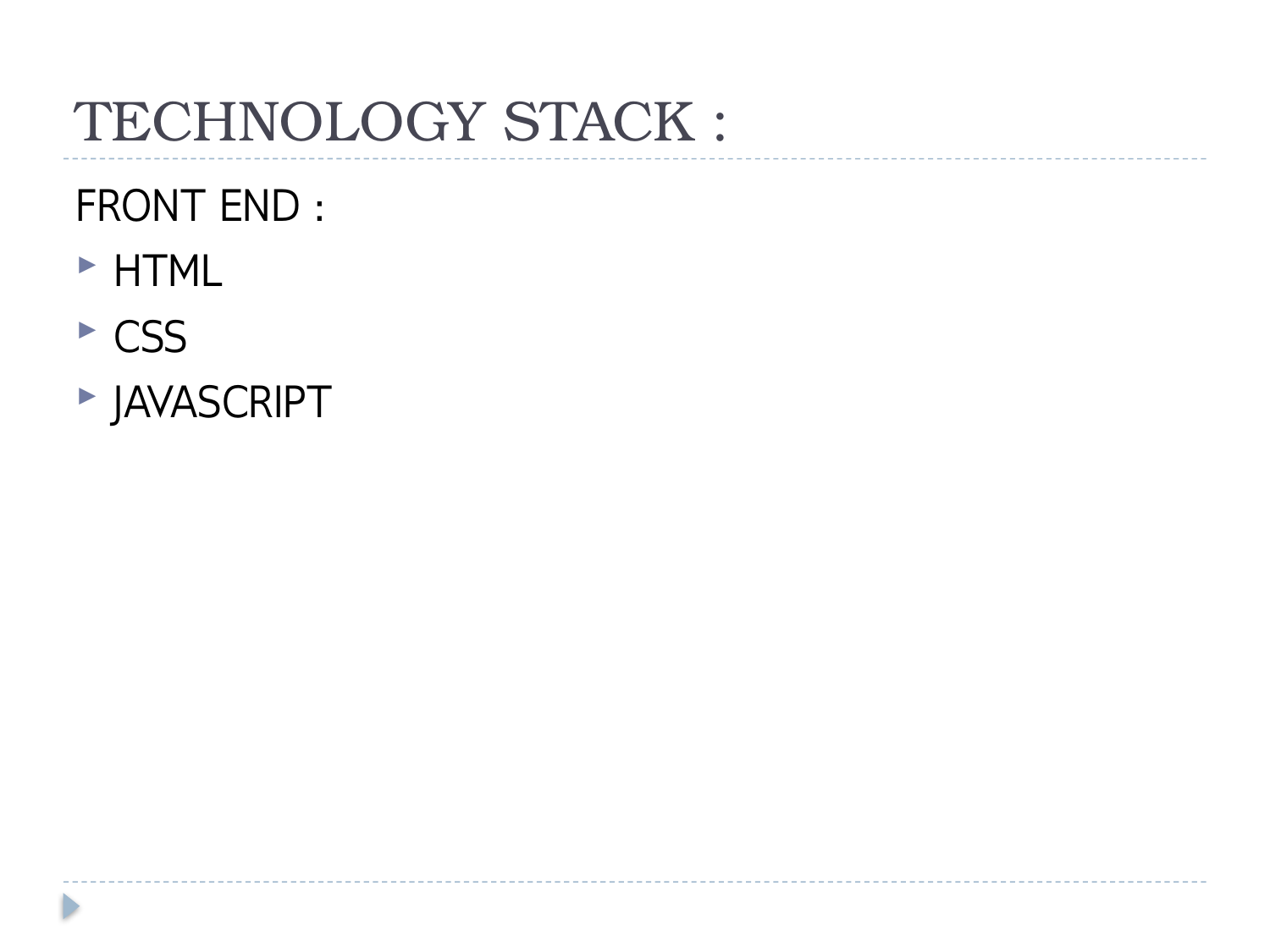

# TECHNOLOGY STACK :
FRONT END :
HTML
CSS
JAVASCRIPT